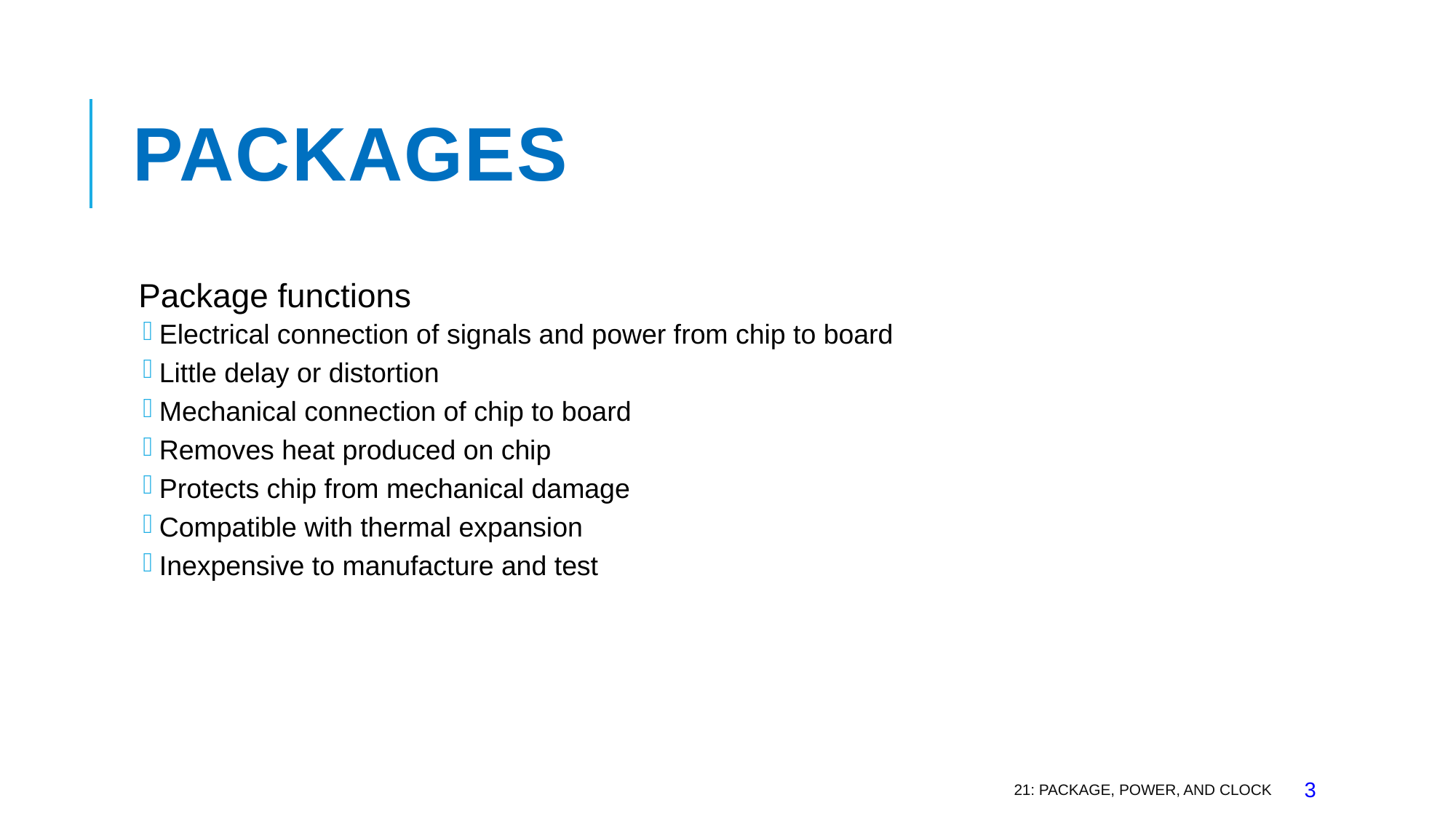

# Packages
Package functions
Electrical connection of signals and power from chip to board
Little delay or distortion
Mechanical connection of chip to board
Removes heat produced on chip
Protects chip from mechanical damage
Compatible with thermal expansion
Inexpensive to manufacture and test
21: Package, Power, and Clock
3